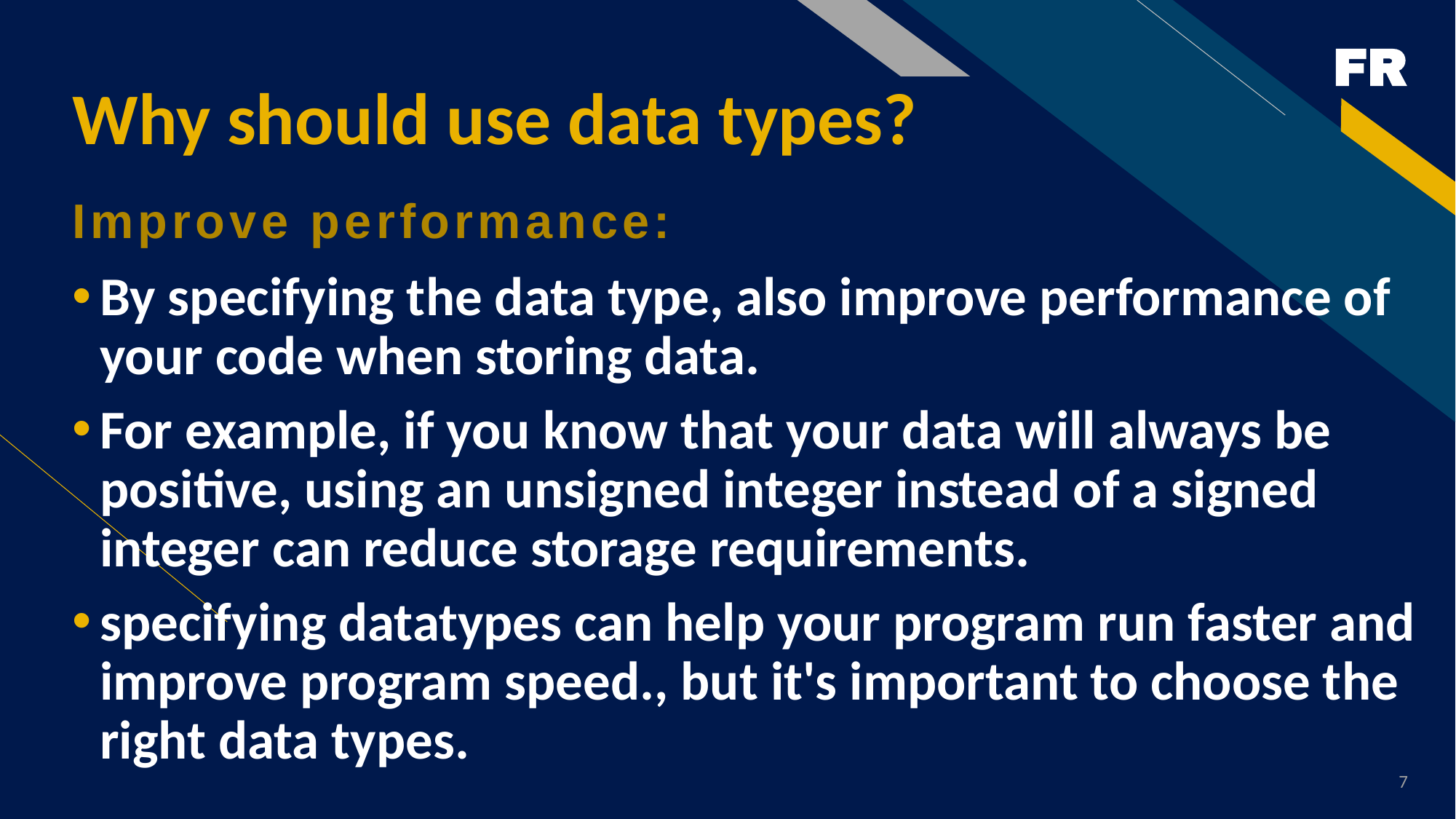

# Why should use data types?
Improve performance:
By specifying the data type, also improve performance of your code when storing data.
For example, if you know that your data will always be positive, using an unsigned integer instead of a signed integer can reduce storage requirements.
specifying datatypes can help your program run faster and improve program speed., but it's important to choose the right data types.

7